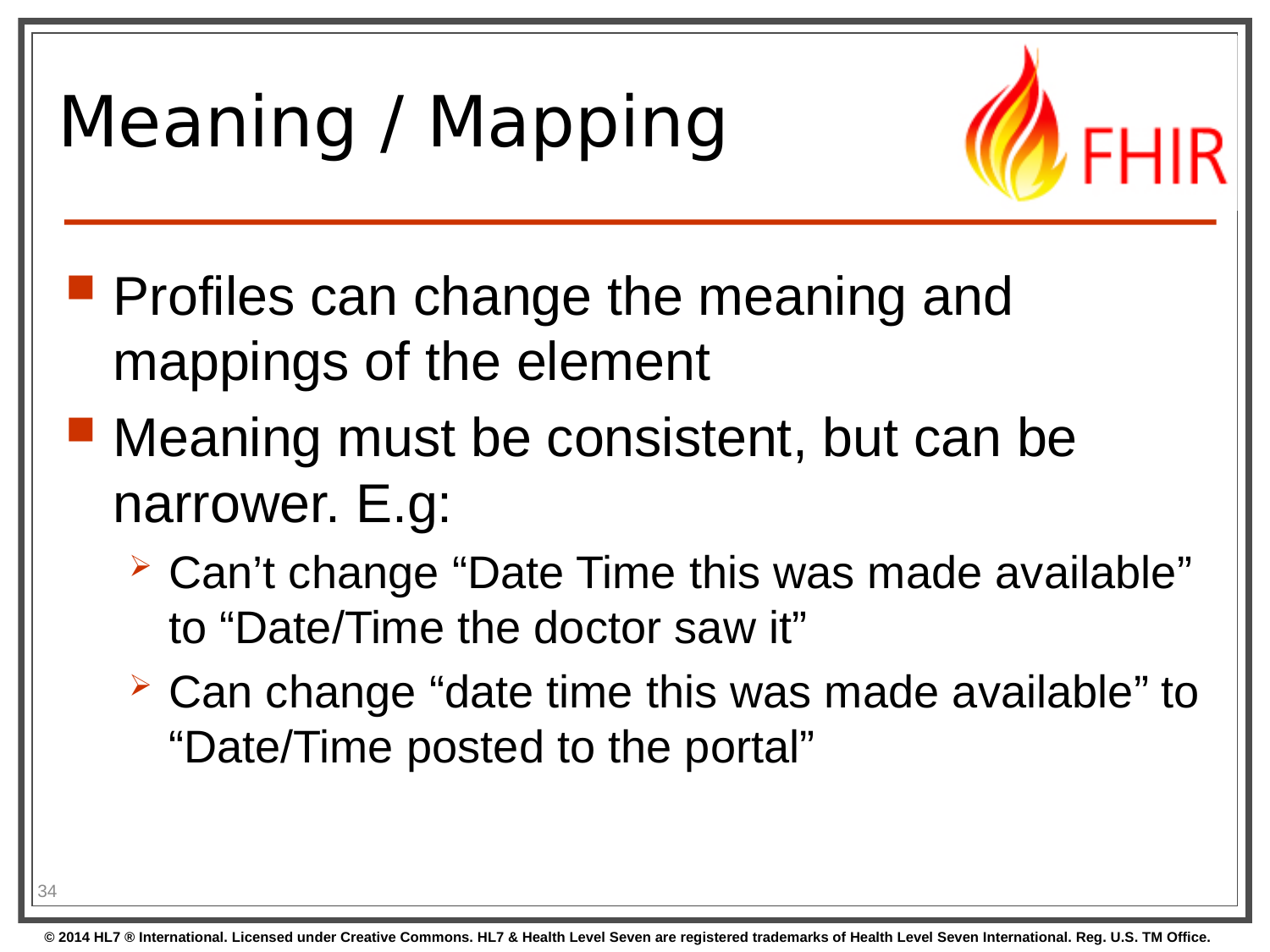

# Meaning / Mapping
Profiles can change the meaning and mappings of the element
Meaning must be consistent, but can be narrower. E.g:
Can’t change “Date Time this was made available” to “Date/Time the doctor saw it”
Can change “date time this was made available” to “Date/Time posted to the portal”
34